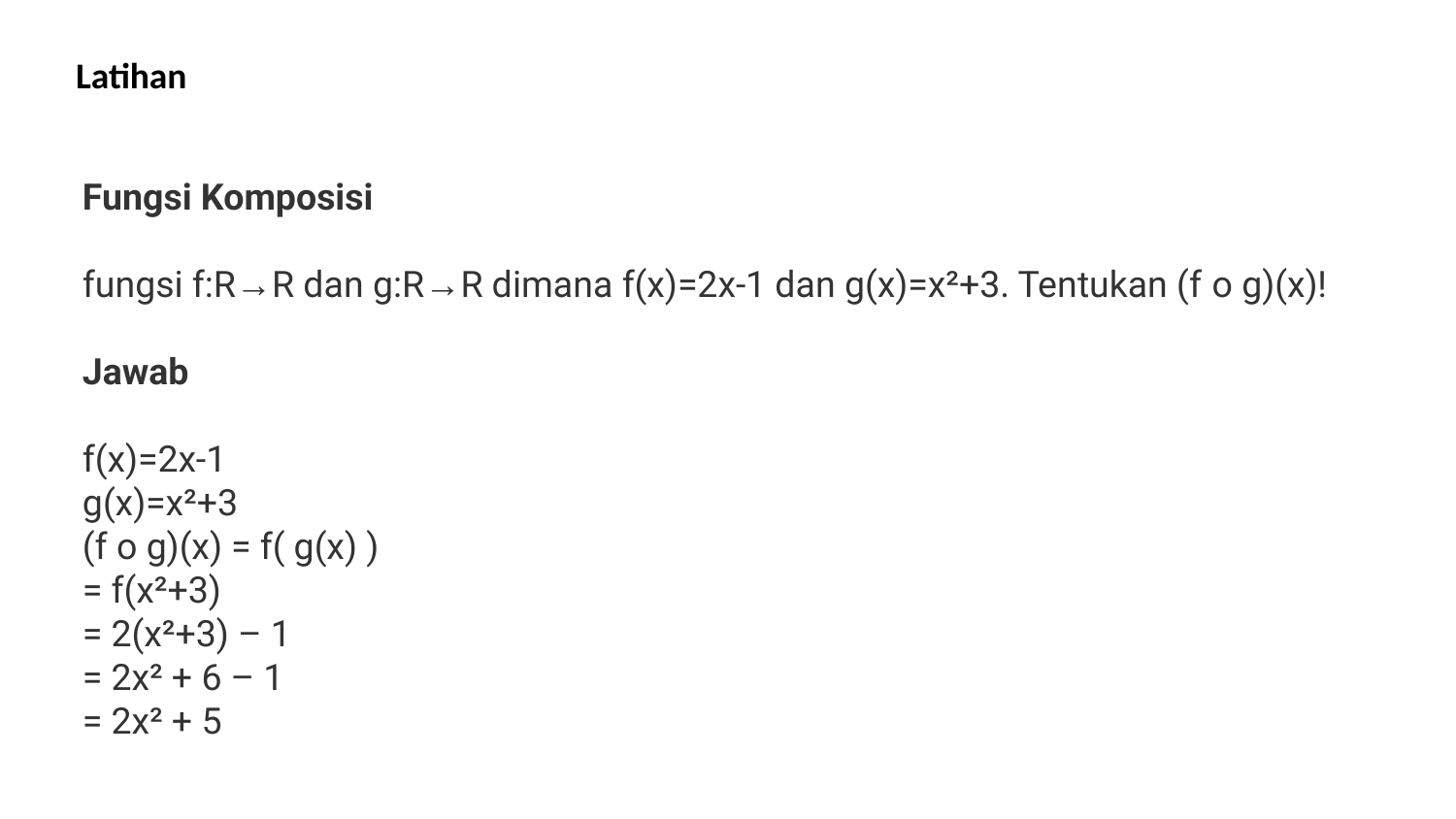

Latihan
Fungsi Komposisi

fungsi f:R→R dan g:R→R dimana f(x)=2x-1 dan g(x)=x²+3. Tentukan (f ο g)(x)!

Jawab

f(x)=2x-1
g(x)=x²+3
(f ο g)(x) = f( g(x) )
= f(x²+3)
= 2(x²+3) – 1
= 2x² + 6 – 1
= 2x² + 5